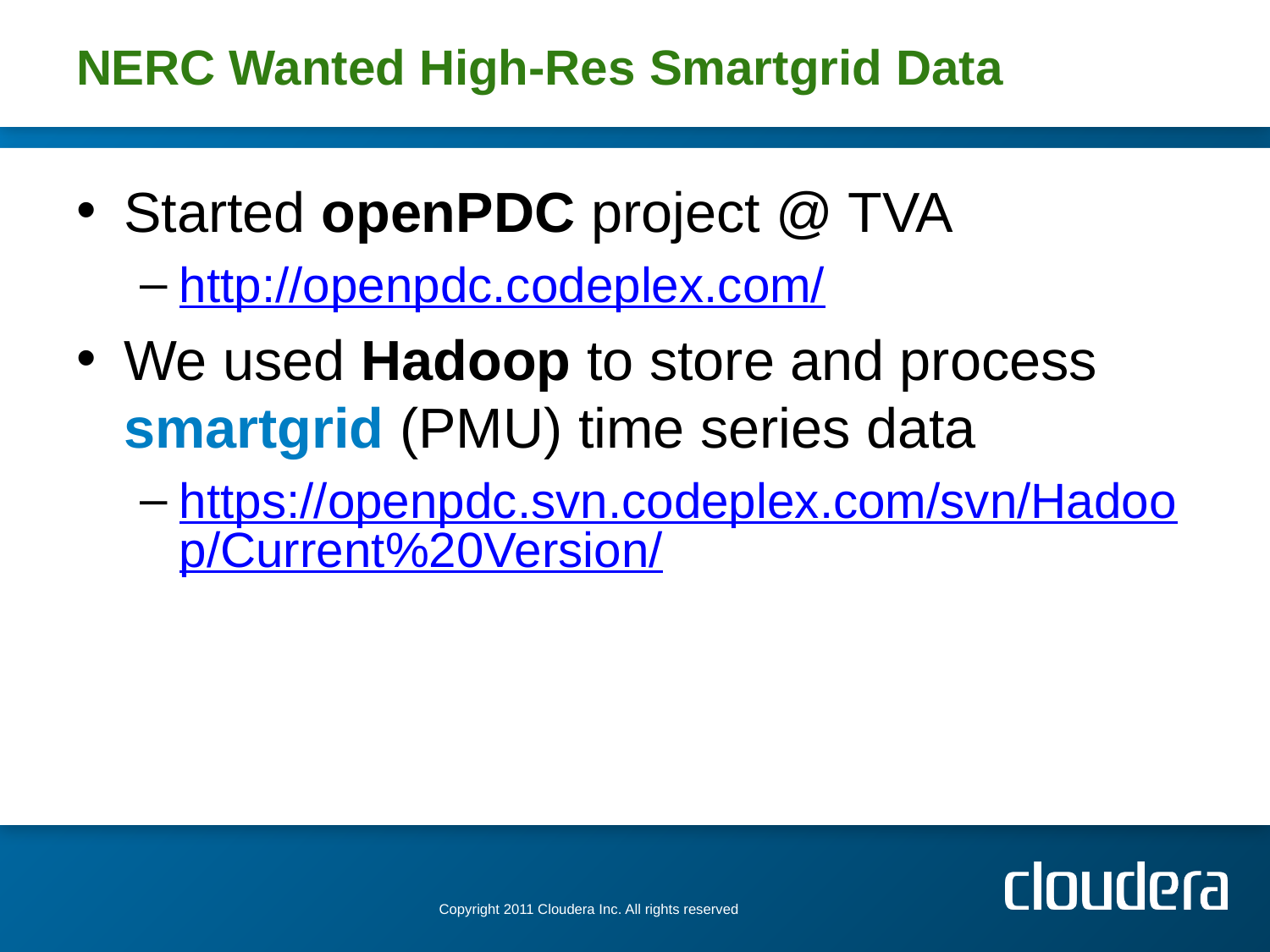

# NERC Wanted High-Res Smartgrid Data
Started openPDC project @ TVA
http://openpdc.codeplex.com/
We used Hadoop to store and process smartgrid (PMU) time series data
https://openpdc.svn.codeplex.com/svn/Hadoop/Current%20Version/

Copyright 2011 Cloudera Inc. All rights reserved